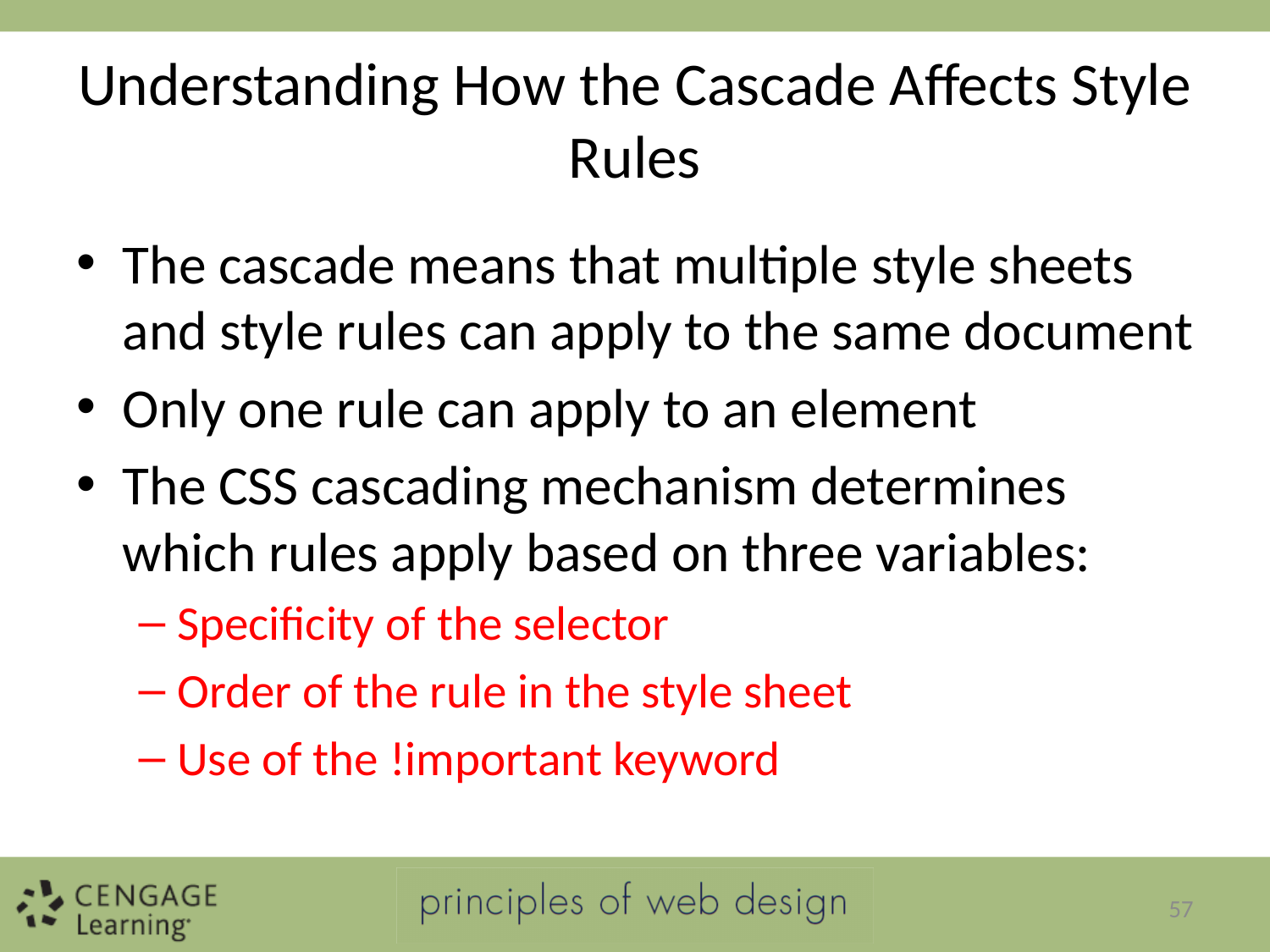

# Understanding How the Cascade Affects Style Rules
The cascade means that multiple style sheets and style rules can apply to the same document
Only one rule can apply to an element
The CSS cascading mechanism determines which rules apply based on three variables:
Specificity of the selector
Order of the rule in the style sheet
Use of the !important keyword

57